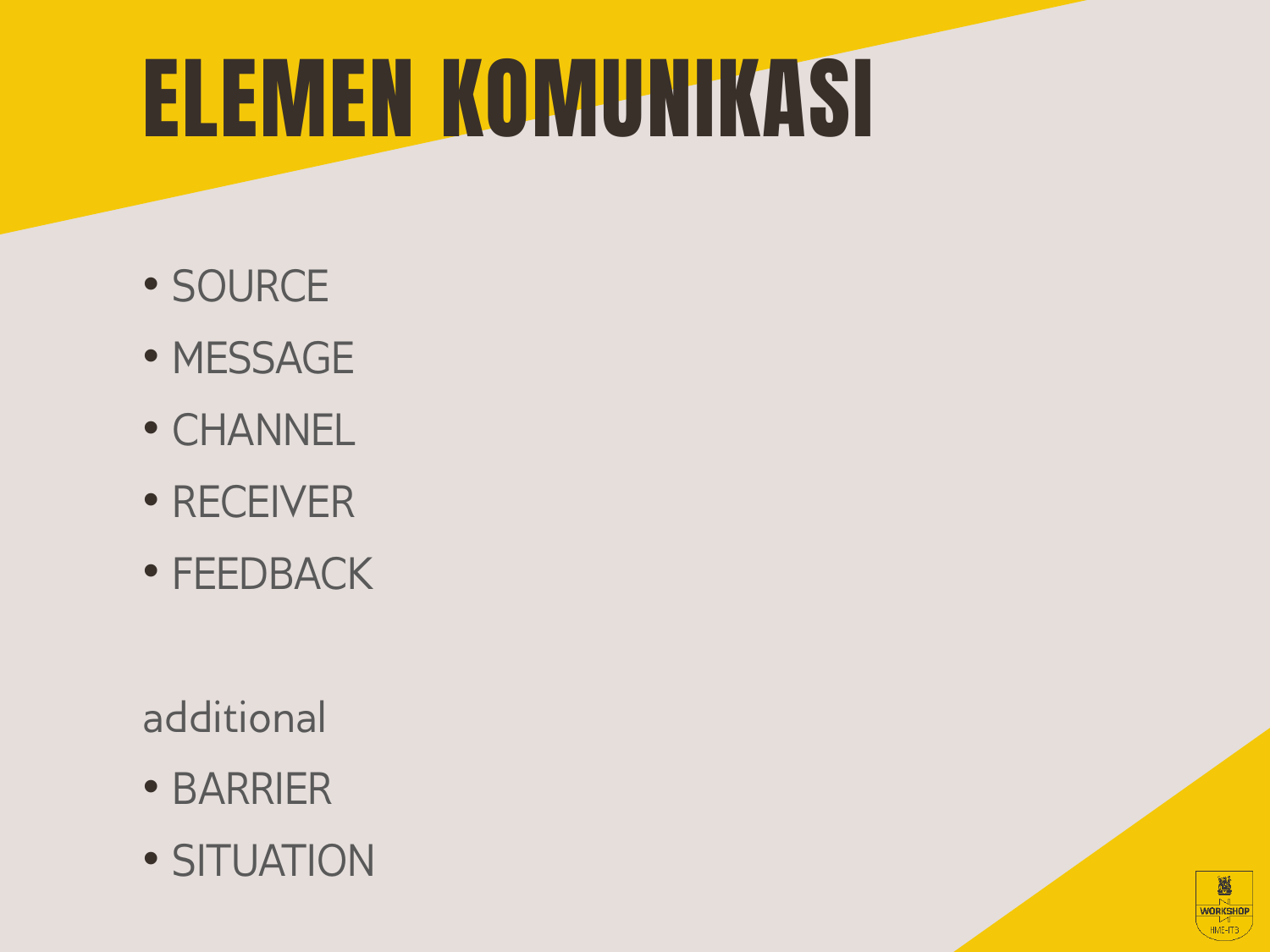

# ELEMEN KOMUNIKASI
SOURCE
MESSAGE
CHANNEL
RECEIVER
FEEDBACK

additional
BARRIER
SITUATION